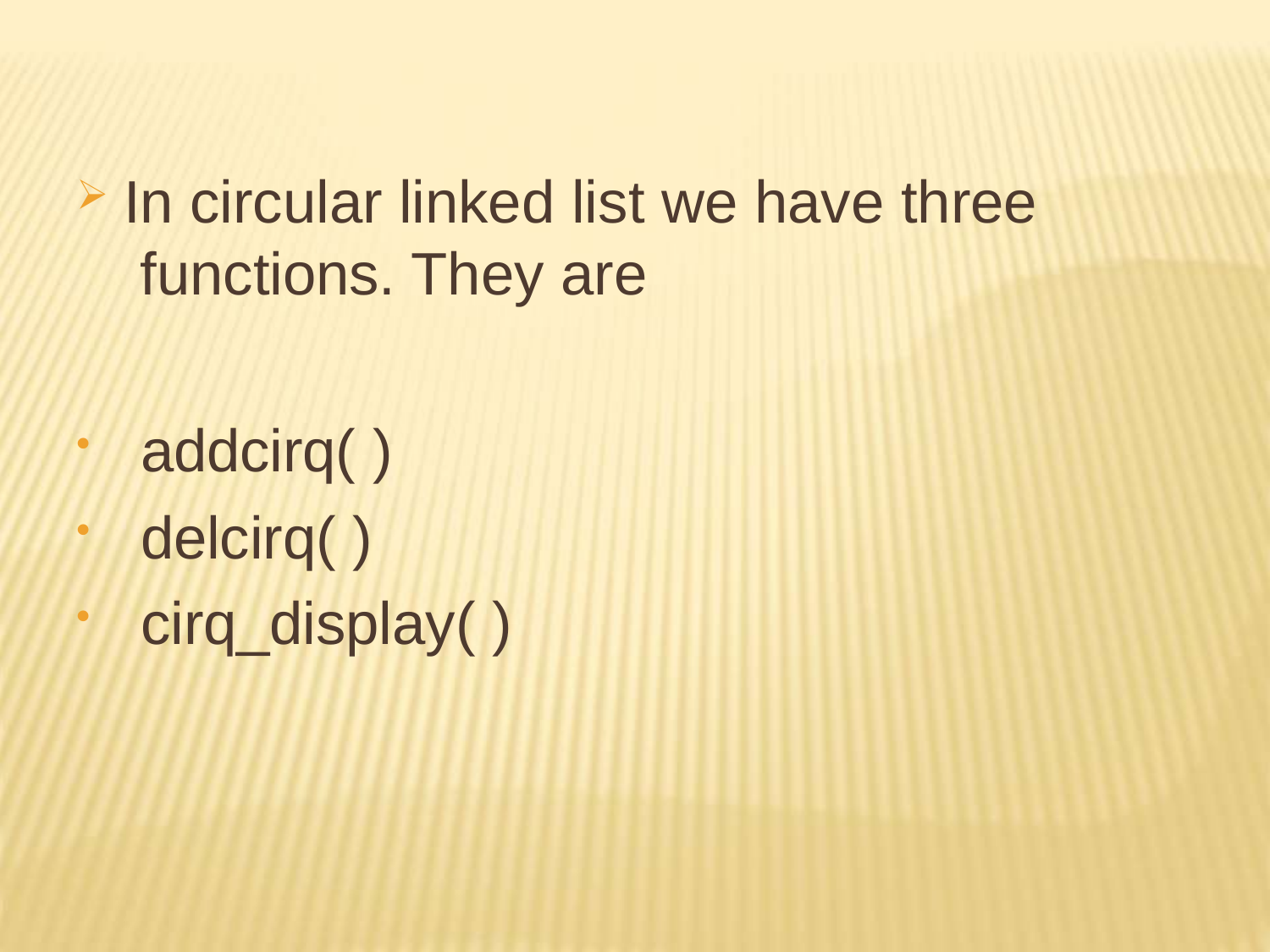

In circular linked list we have three  functions. They are

addcirq( )
delcirq( )
cirq_display( )